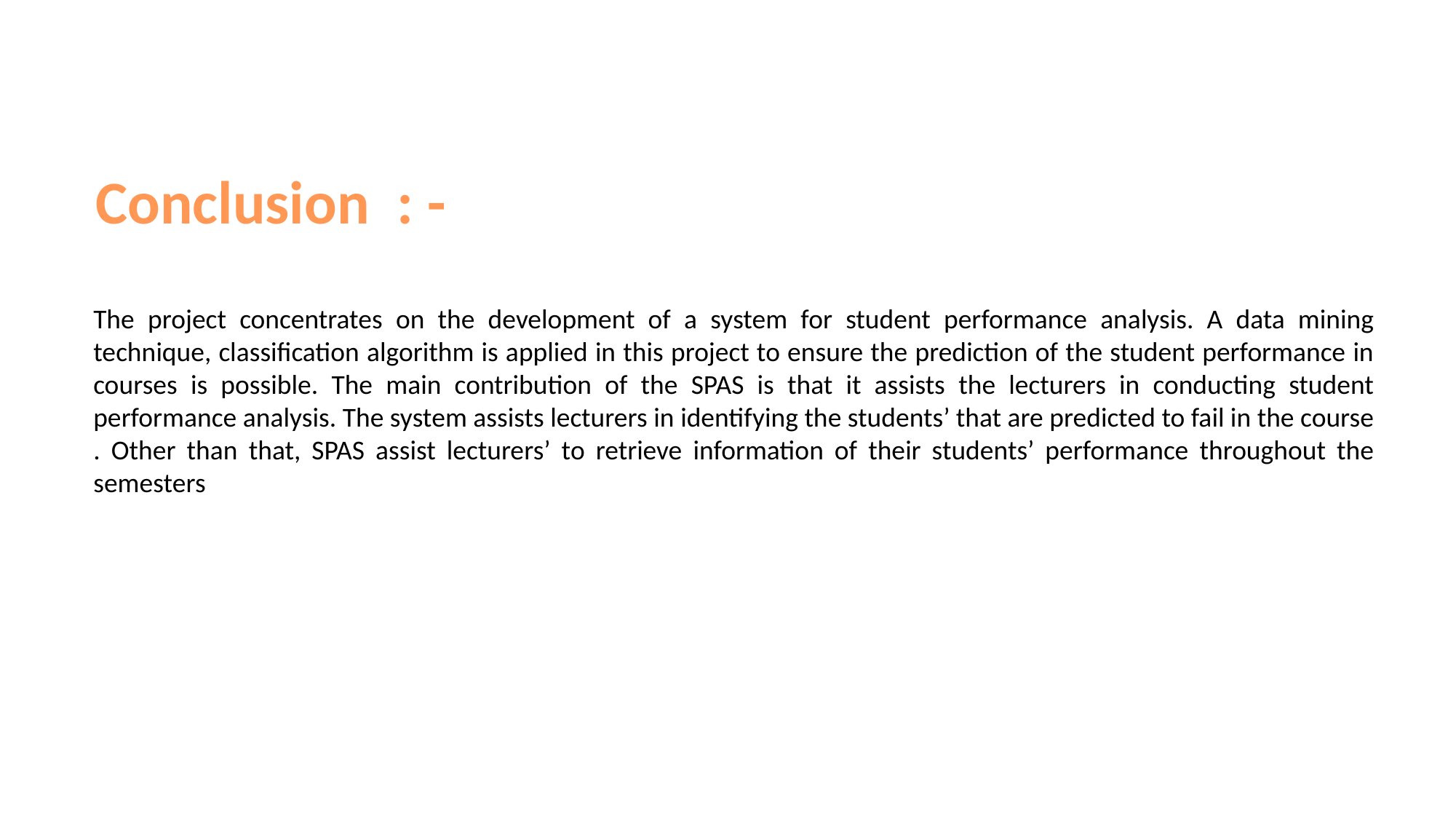

The project concentrates on the development of a system for student performance analysis. A data mining technique, classification algorithm is applied in this project to ensure the prediction of the student performance in courses is possible. The main contribution of the SPAS is that it assists the lecturers in conducting student performance analysis. The system assists lecturers in identifying the students’ that are predicted to fail in the course . Other than that, SPAS assist lecturers’ to retrieve information of their students’ performance throughout the semesters

Conclusion  : -